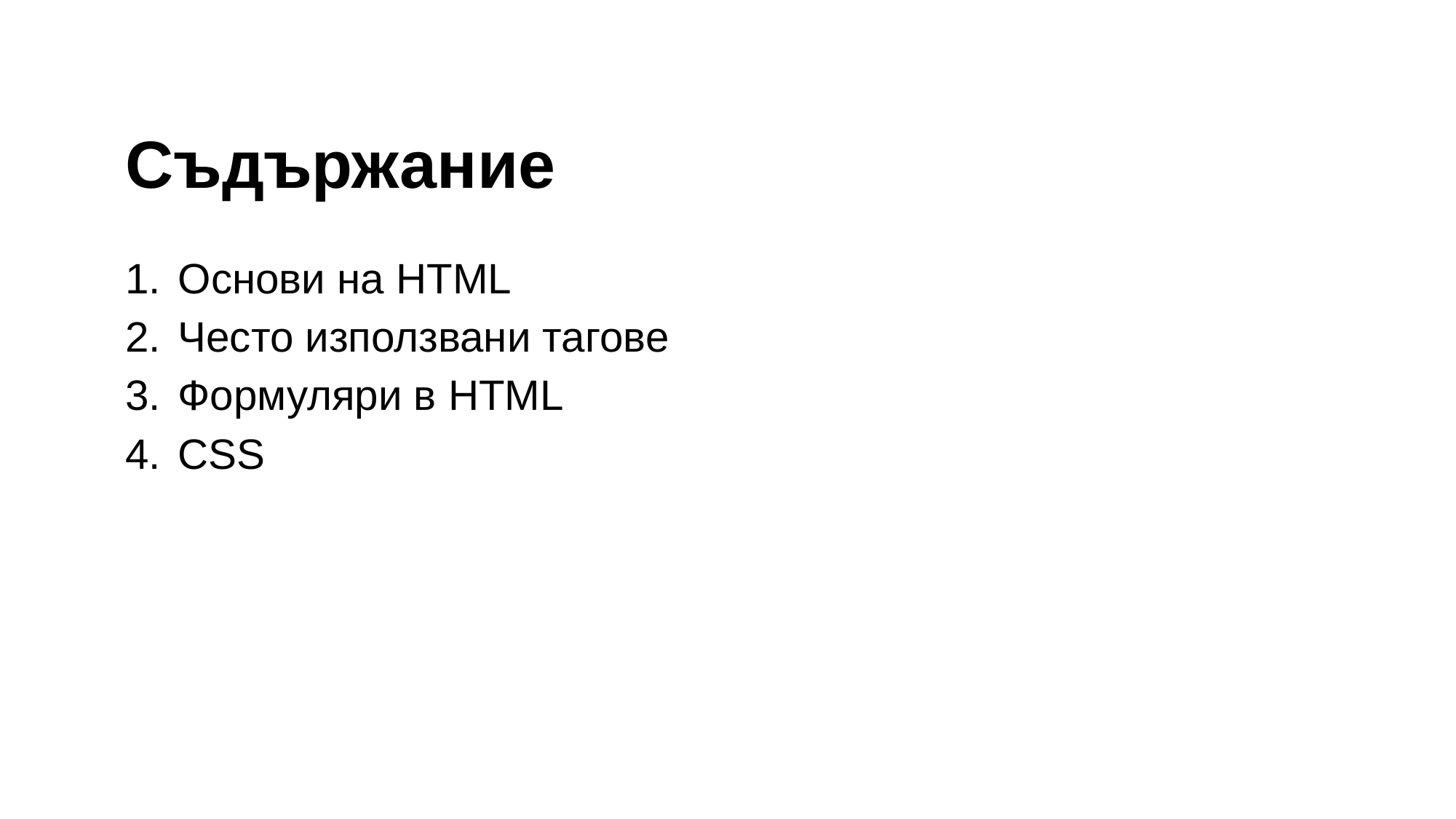

# Съдържание
Основи на HTML
Често използвани тагове
Формуляри в HTML
CSS